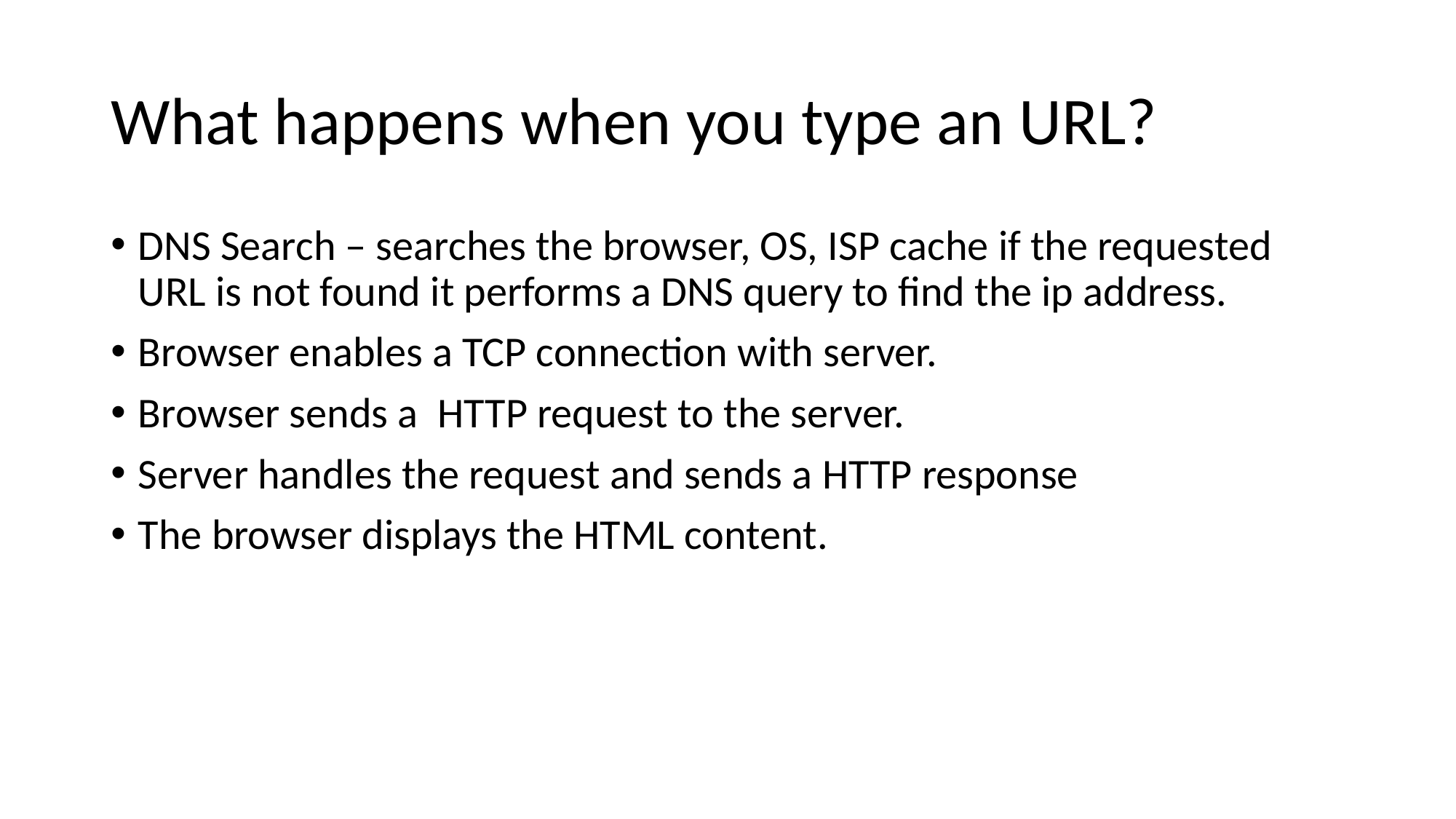

# What happens when you type an URL?
DNS Search – searches the browser, OS, ISP cache if the requested URL is not found it performs a DNS query to find the ip address.
Browser enables a TCP connection with server.
Browser sends a  HTTP request to the server.
Server handles the request and sends a HTTP response
The browser displays the HTML content.